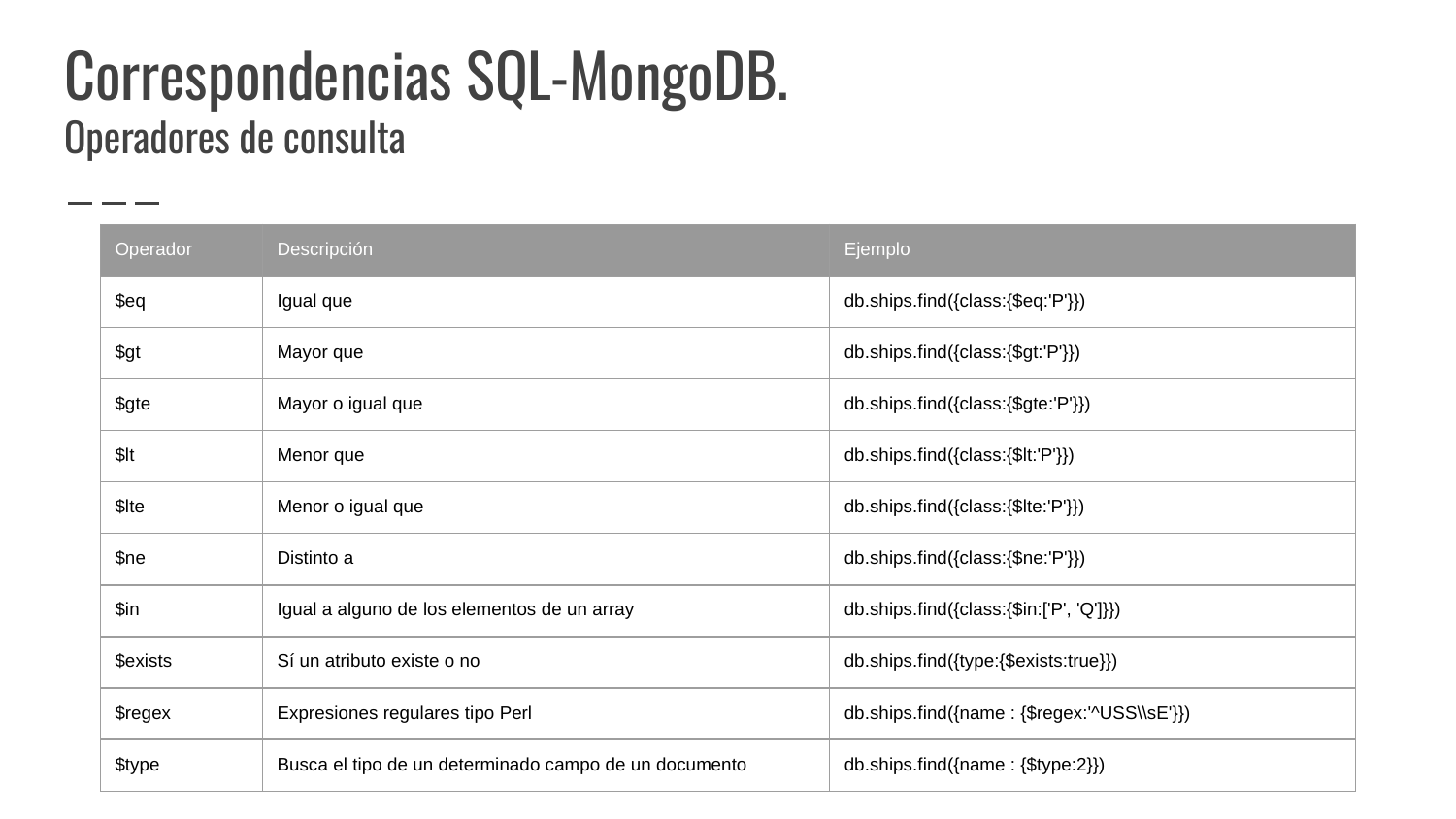

# Correspondencias SQL-MongoDB.
Operadores de consulta
| Operador | Descripción | Ejemplo |
| --- | --- | --- |
| $eq | Igual que | db.ships.find({class:{$eq:'P'}}) |
| $gt | Mayor que | db.ships.find({class:{$gt:'P'}}) |
| $gte | Mayor o igual que | db.ships.find({class:{$gte:'P'}}) |
| $lt | Menor que | db.ships.find({class:{$lt:'P'}}) |
| $lte | Menor o igual que | db.ships.find({class:{$lte:'P'}}) |
| $ne | Distinto a | db.ships.find({class:{$ne:'P'}}) |
| $in | Igual a alguno de los elementos de un array | db.ships.find({class:{$in:['P', 'Q']}}) |
| $exists | Sí un atributo existe o no | db.ships.find({type:{$exists:true}}) |
| $regex | Expresiones regulares tipo Perl | db.ships.find({name : {$regex:'^USS\\sE'}}) |
| $type | Busca el tipo de un determinado campo de un documento | db.ships.find({name : {$type:2}}) |